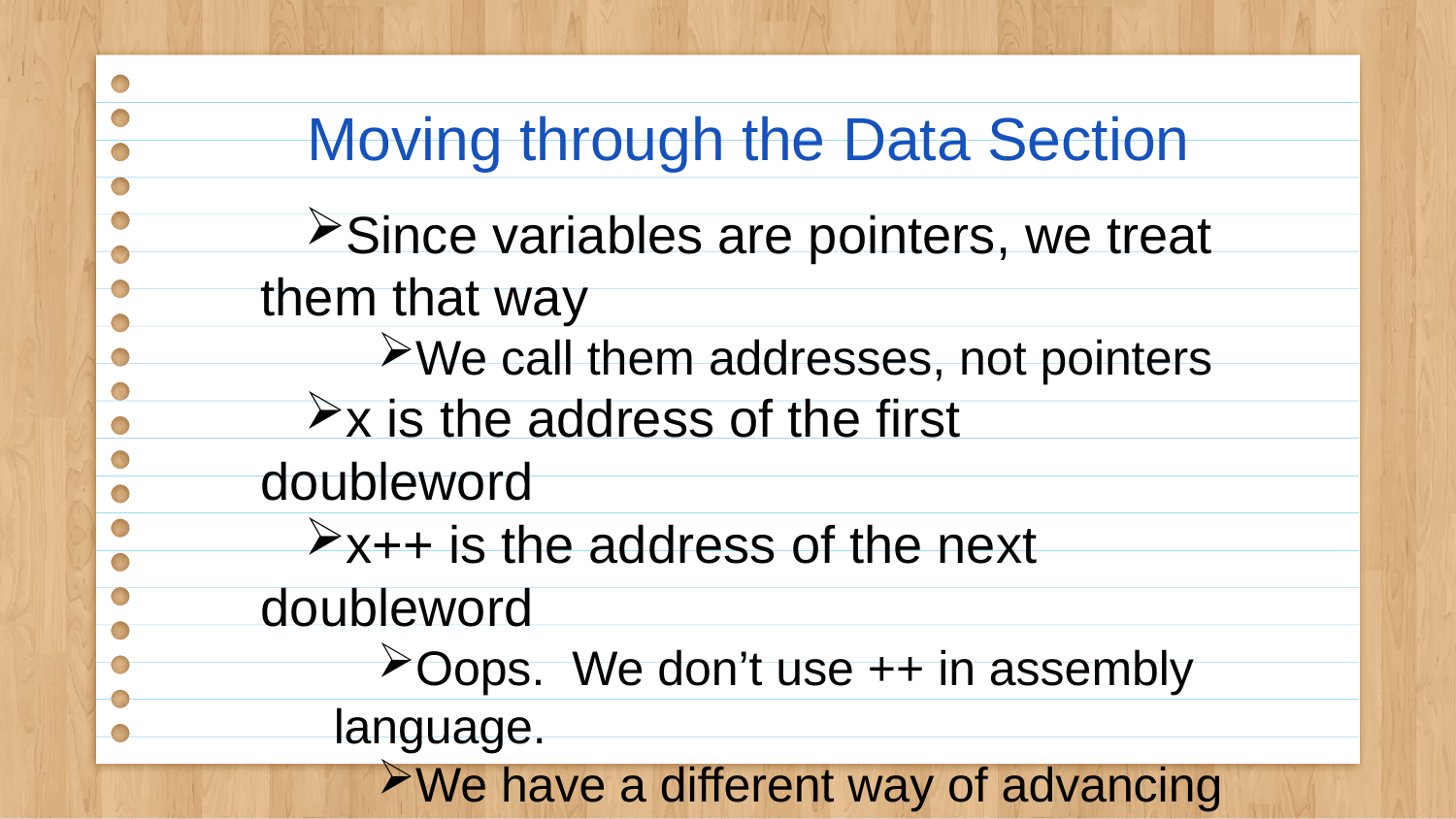

# Moving through the Data Section
Since variables are pointers, we treat them that way
We call them addresses, not pointers
x is the address of the first doubleword
x++ is the address of the next doubleword
Oops.  We don’t use ++ in assembly language.
We have a different way of advancing through the data